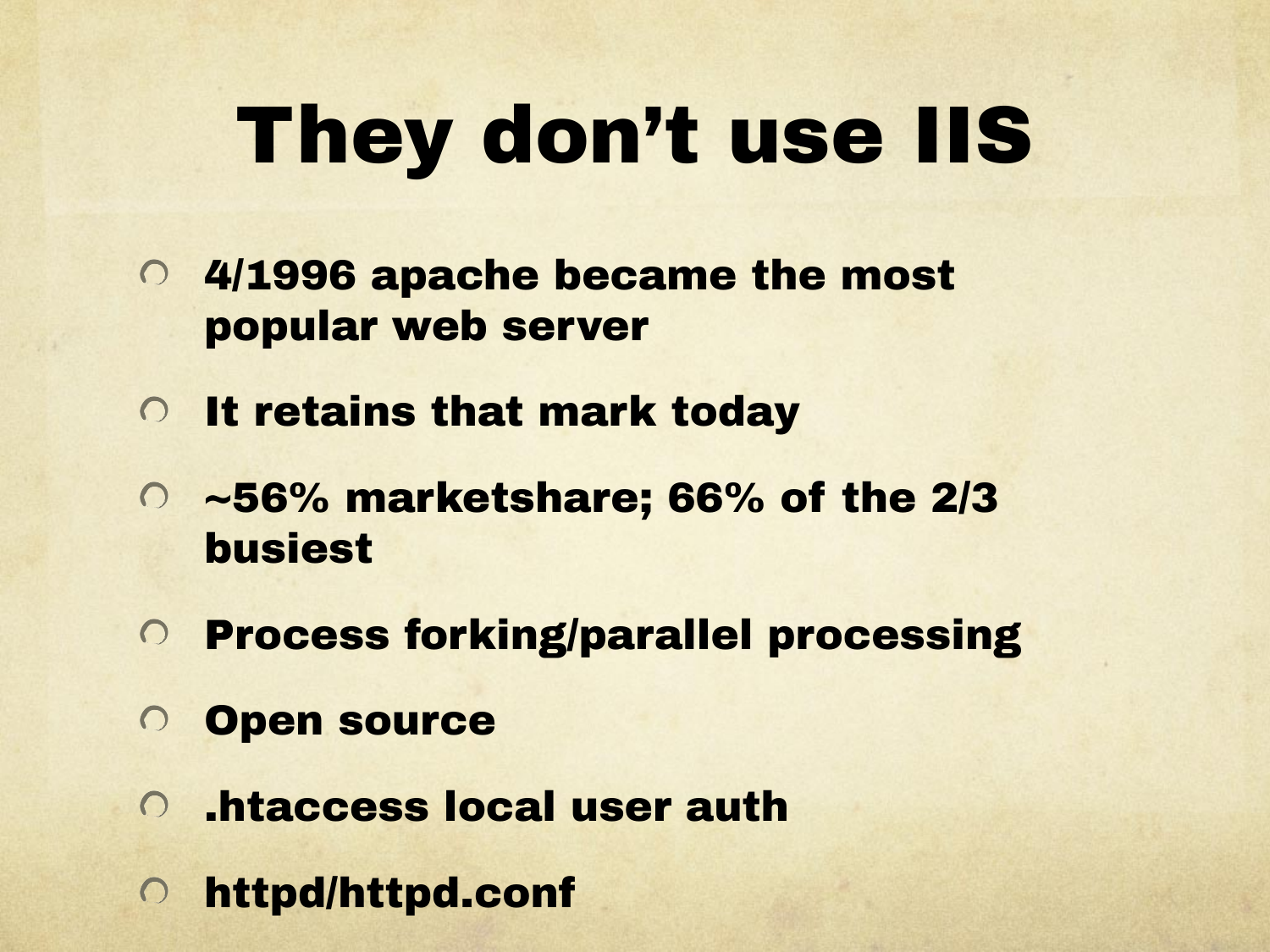

# They don’t use IIS
4/1996 apache became the most popular web server
It retains that mark today
~56% marketshare; 66% of the 2/3 busiest
Process forking/parallel processing
Open source
.htaccess local user auth
httpd/httpd.conf